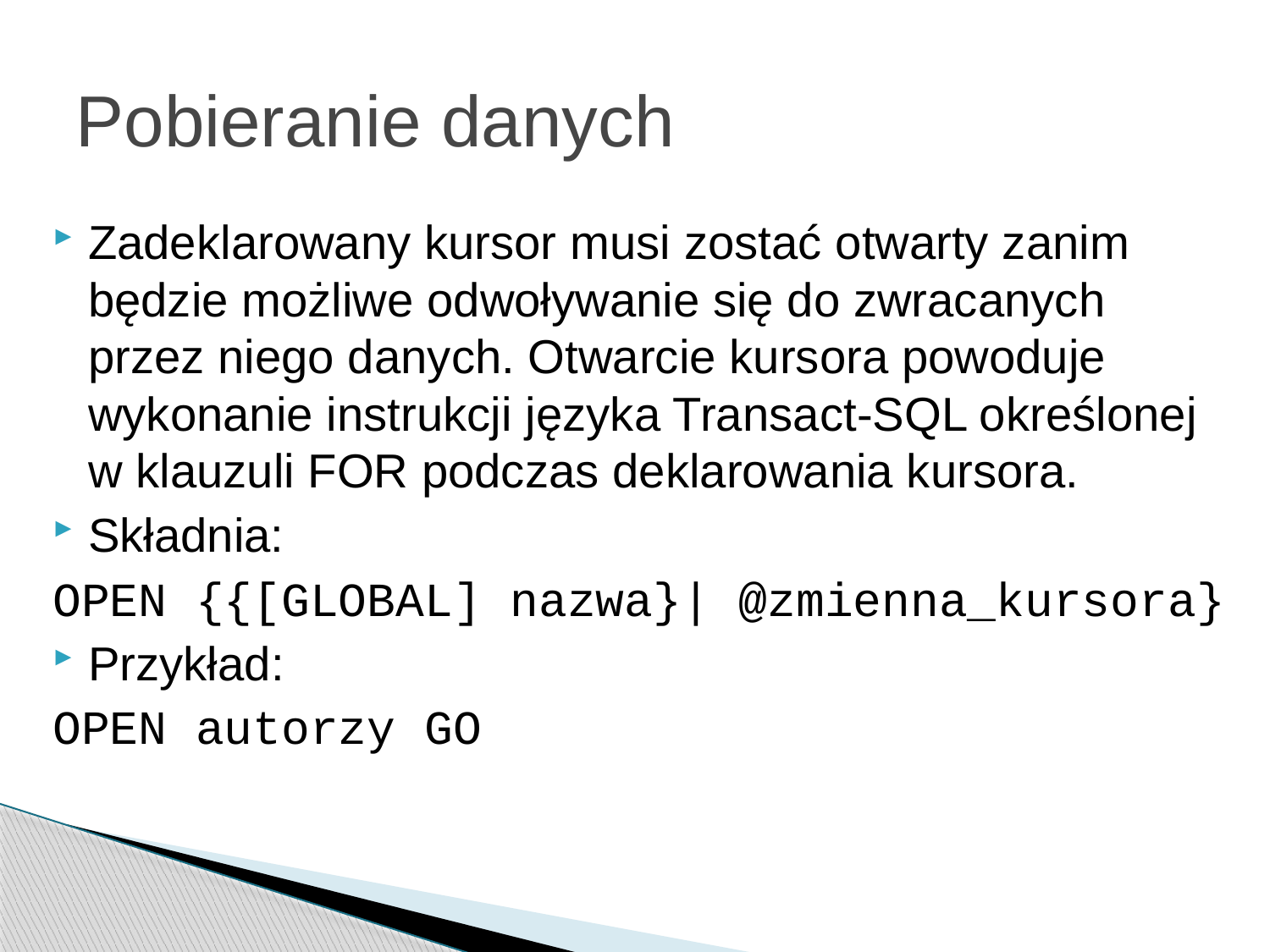

# Pobieranie danych
Zadeklarowany kursor musi zostać otwarty zanim będzie możliwe odwoływanie się do zwracanych przez niego danych. Otwarcie kursora powoduje wykonanie instrukcji języka Transact-SQL określonej w klauzuli FOR podczas deklarowania kursora.
Składnia:
OPEN {{[GLOBAL] nazwa}| @zmienna_kursora}
Przykład:
OPEN autorzy GO